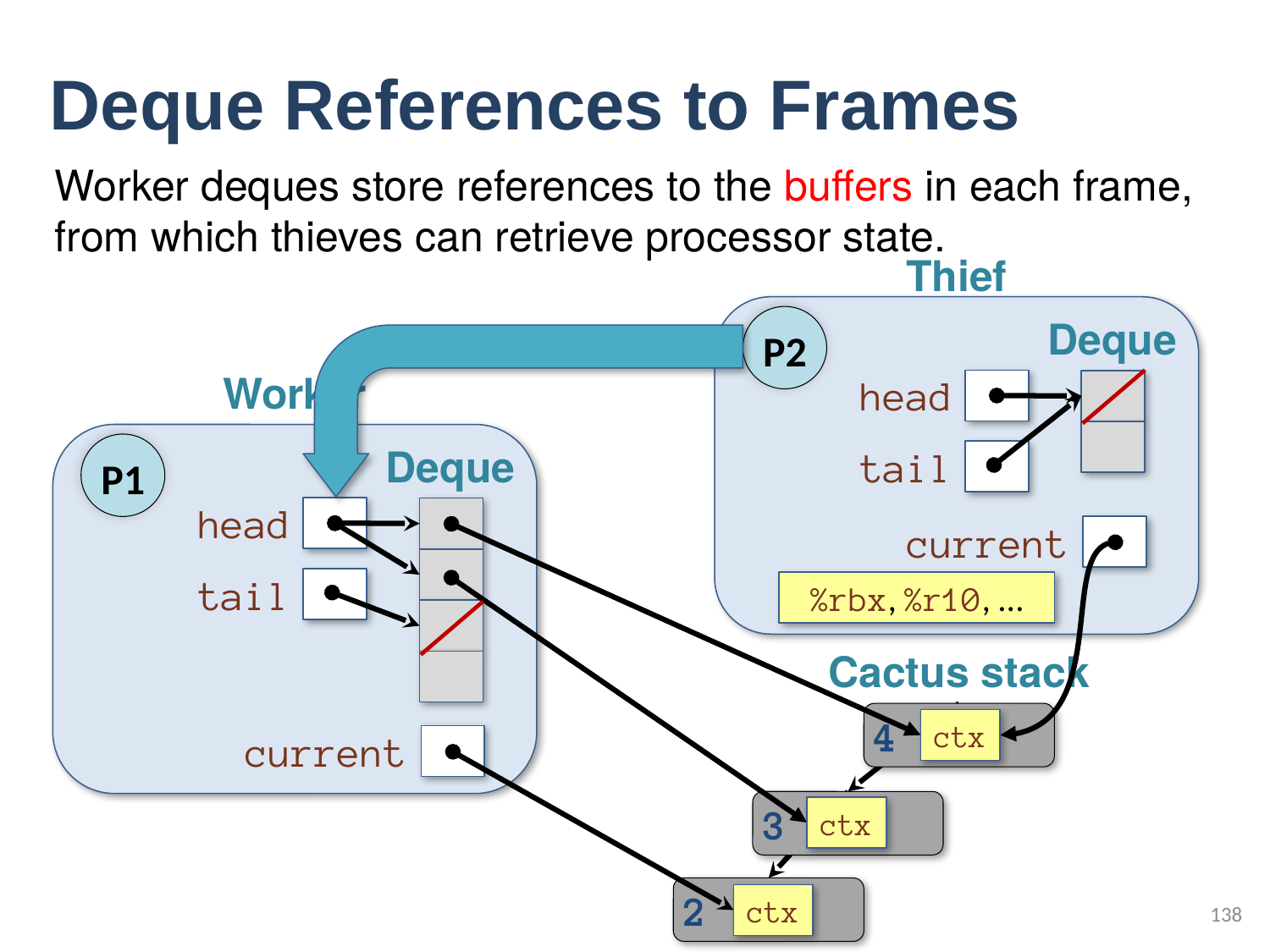

# Deque References to Frames
Worker deques store references to the buffers in each frame, from which thieves can retrieve processor state.

Thief

P2
Deque
Worker
head

P1
Deque
tail

head

current

tail

%rbx, %r10, …

Cactus stack

4
ctx
current

3
ctx

2
ctx
138